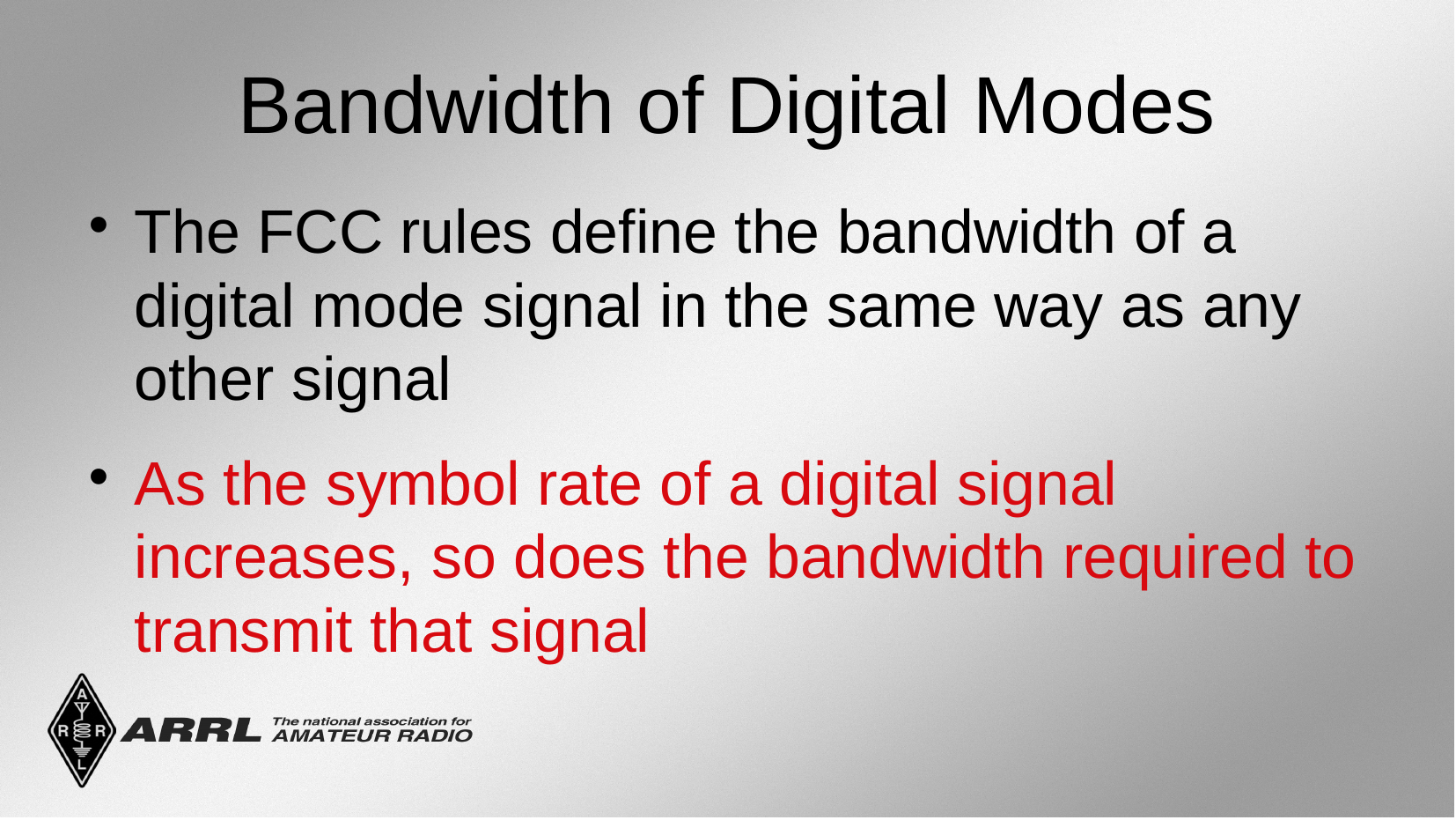

Bandwidth of Digital Modes

The FCC rules define the bandwidth of a digital mode signal in the same way as any other signal
As the symbol rate of a digital signal increases, so does the bandwidth required to transmit that signal